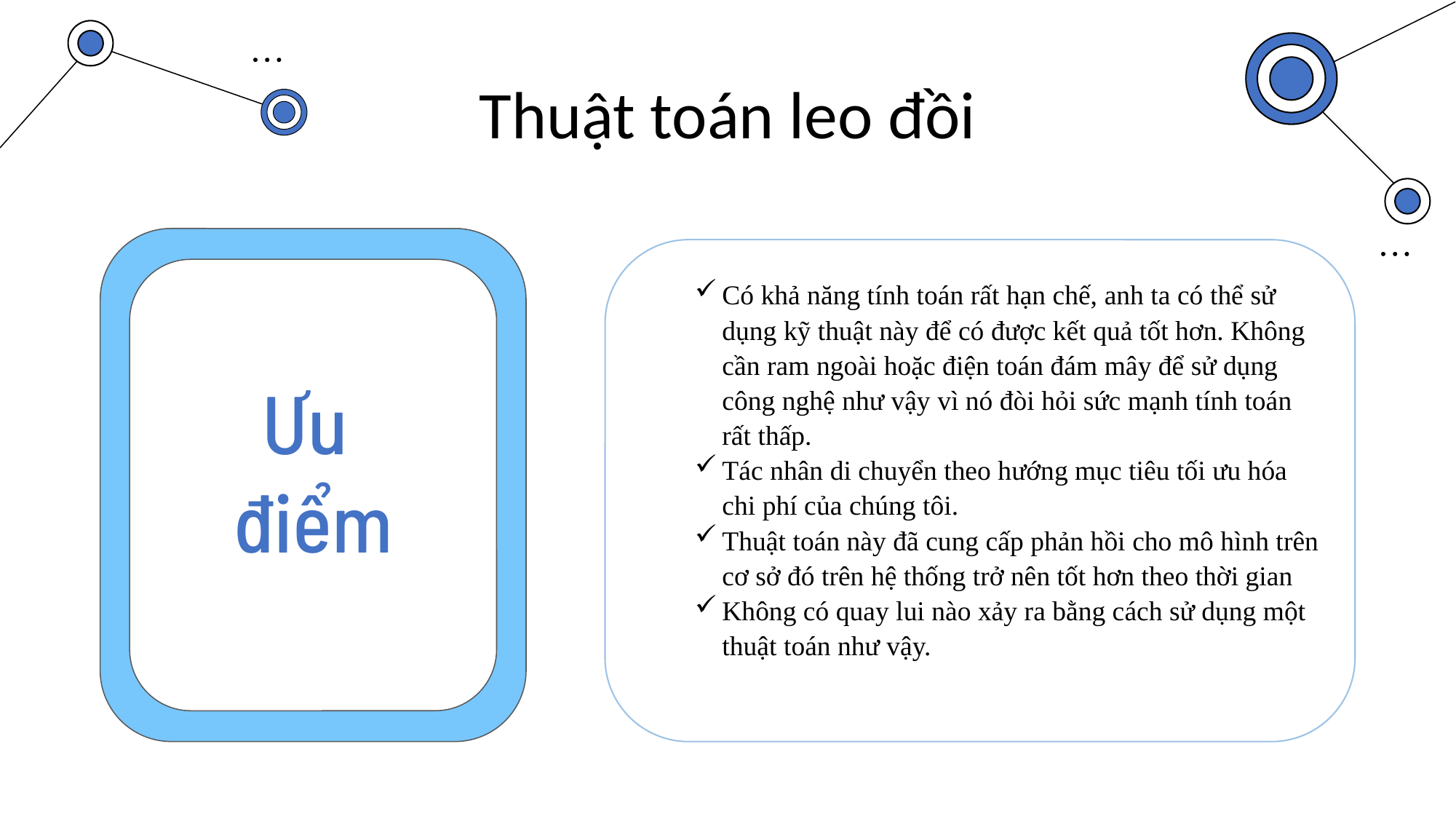

# Thuật toán leo đồi

Có khả năng tính toán rất hạn chế, anh ta có thể sử dụng kỹ thuật này để có được kết quả tốt hơn. Không cần ram ngoài hoặc điện toán đám mây để sử dụng công nghệ như vậy vì nó đòi hỏi sức mạnh tính toán rất thấp.
Tác nhân di chuyển theo hướng mục tiêu tối ưu hóa chi phí của chúng tôi.
Thuật toán này đã cung cấp phản hồi cho mô hình trên cơ sở đó trên hệ thống trở nên tốt hơn theo thời gian
Không có quay lui nào xảy ra bằng cách sử dụng một thuật toán như vậy.

Ưu
điểm